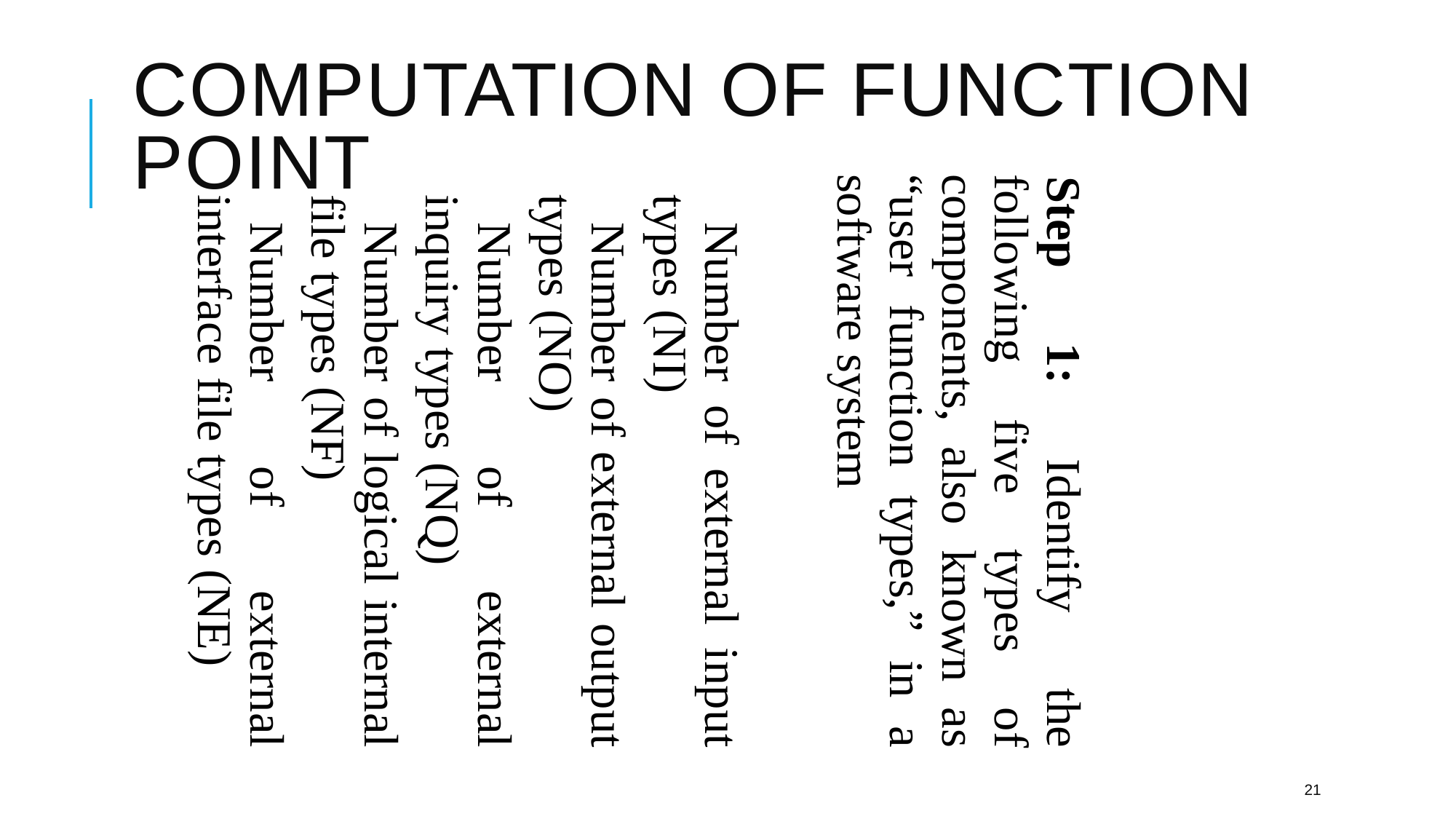

Computation of Function Point
Step 1: Identify the following five types of components, also known as “user function types,” in a software system

Number of external input types (NI)
Number of external output types (NO)
Number of external inquiry types (NQ)
Number of logical internal file types (NF)
Number of external interface file types (NE)

21